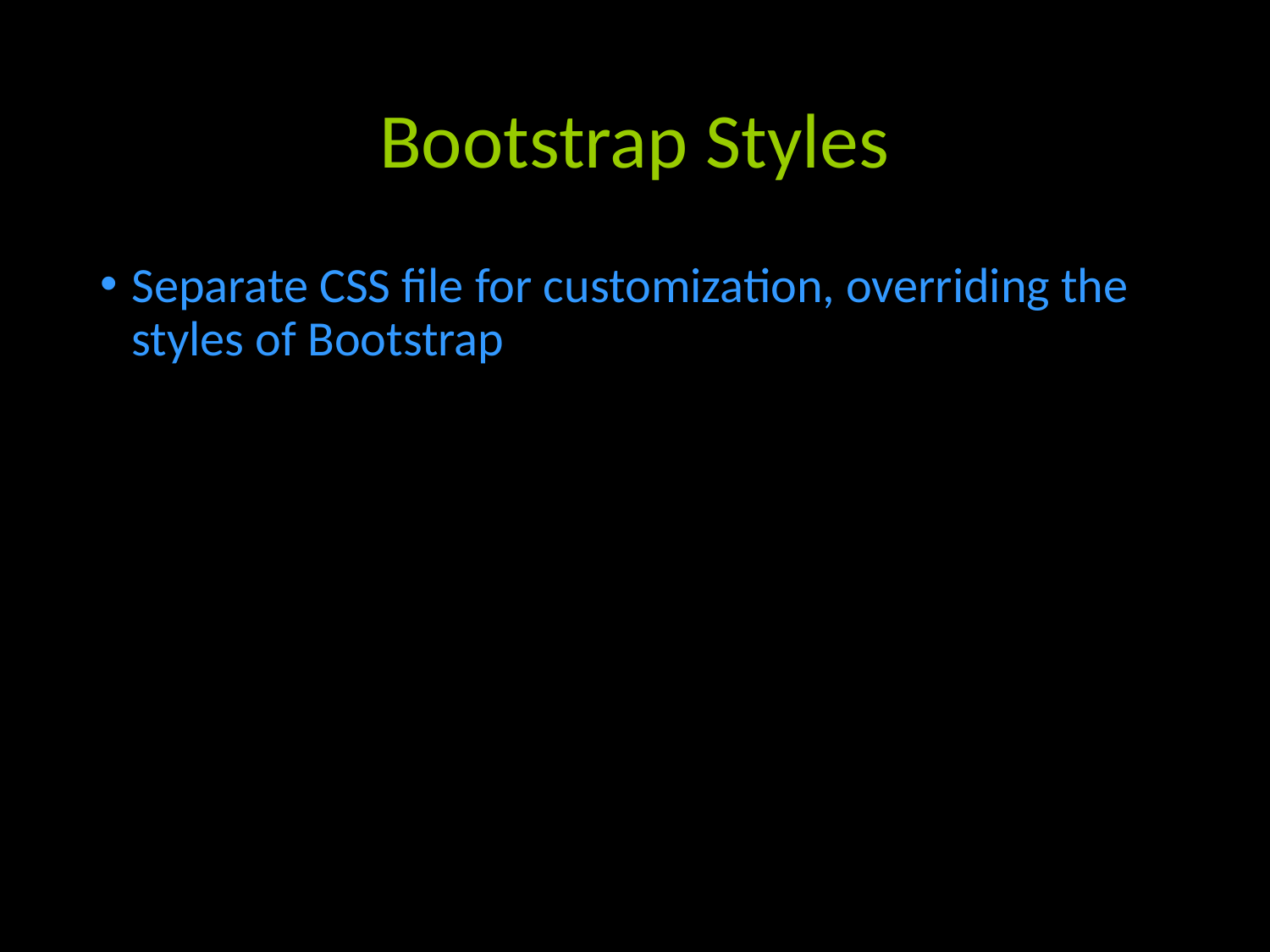

# Bootstrap Styles
Separate CSS file for customization, overriding the styles of Bootstrap